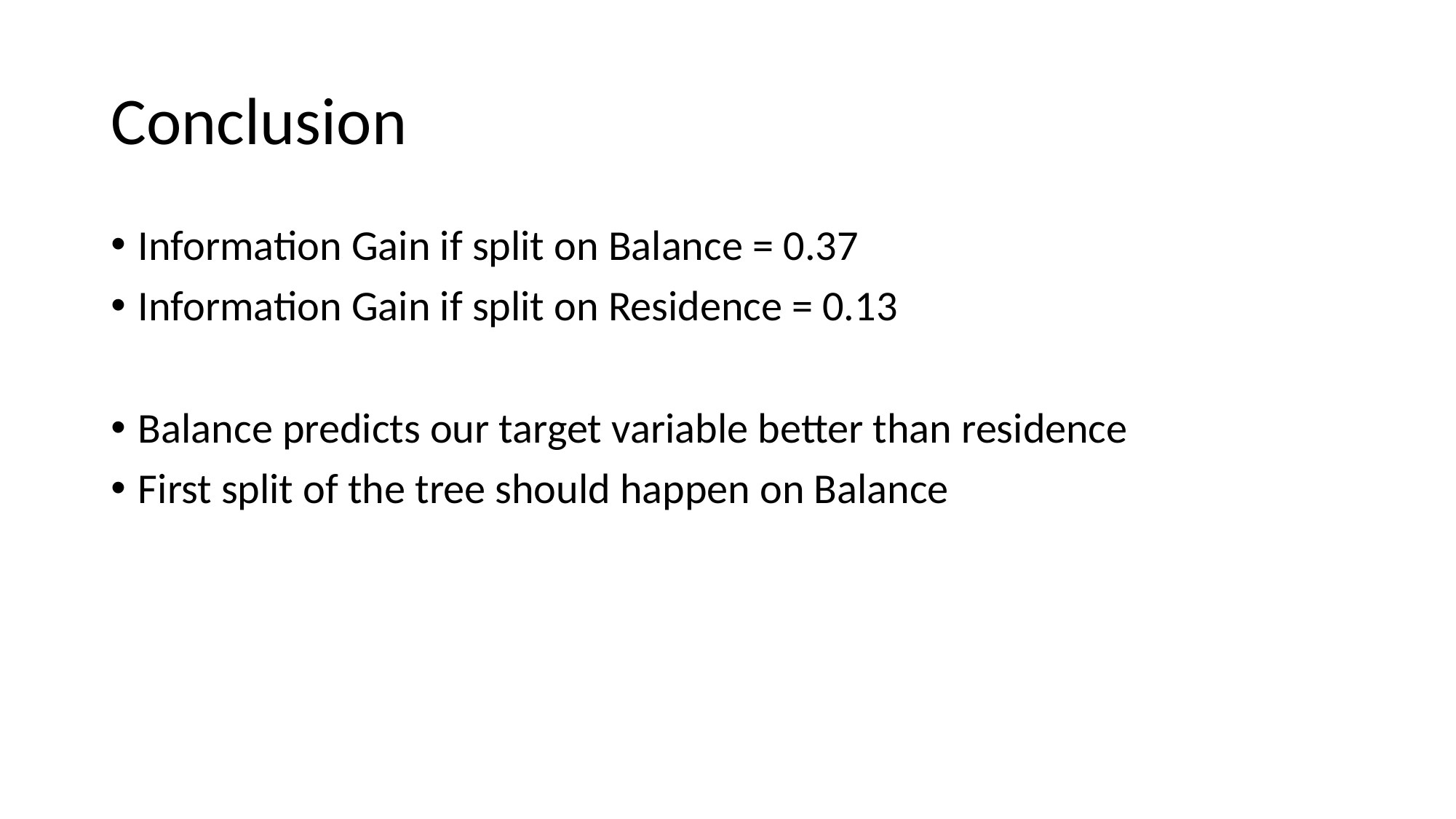

# Conclusion
Information Gain if split on Balance = 0.37
Information Gain if split on Residence = 0.13

Balance predicts our target variable better than residence
First split of the tree should happen on Balance